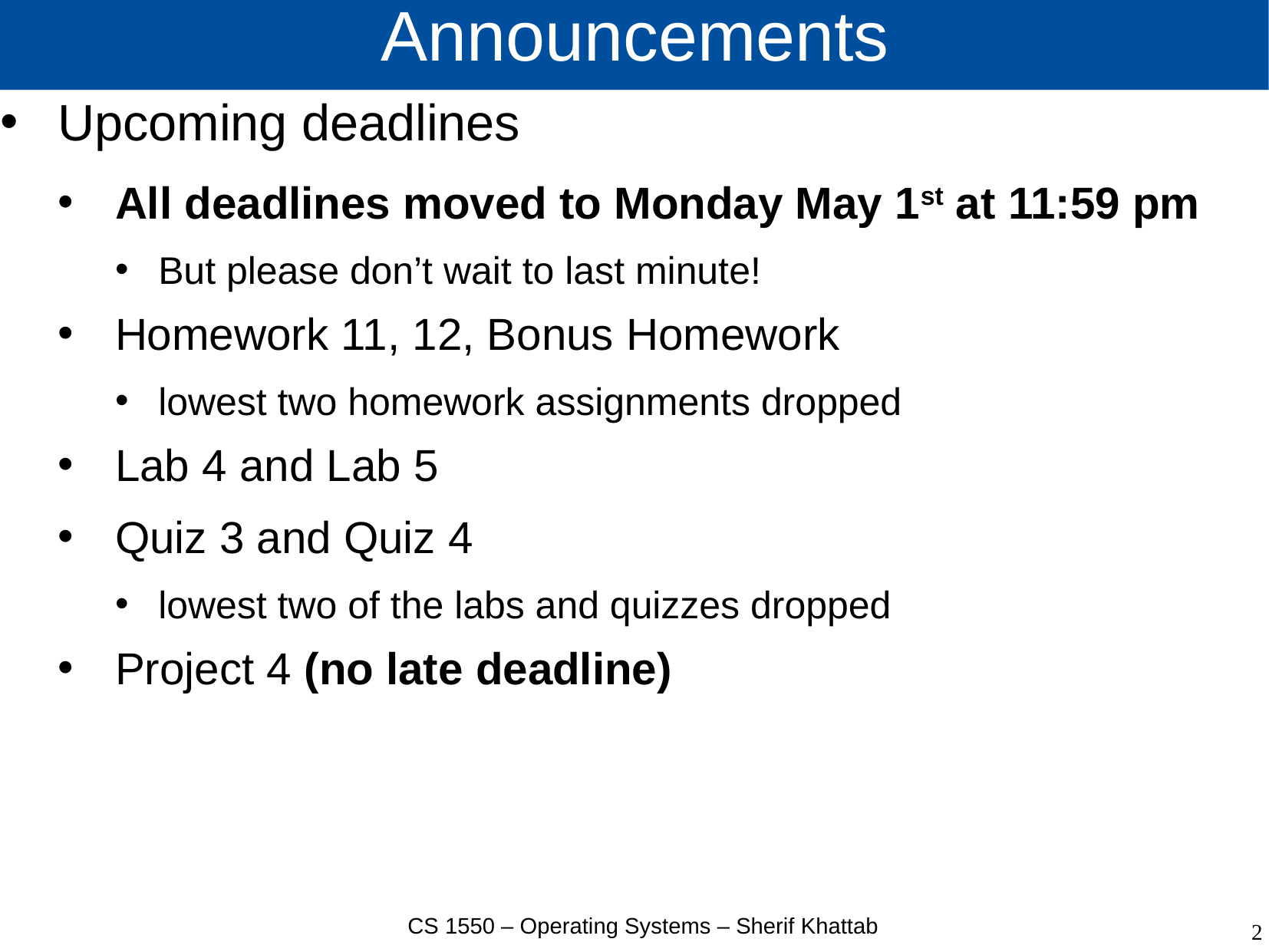

# Announcements
Upcoming deadlines
All deadlines moved to Monday May 1st at 11:59 pm
But please don’t wait to last minute!
Homework 11, 12, Bonus Homework
lowest two homework assignments dropped
Lab 4 and Lab 5
Quiz 3 and Quiz 4
lowest two of the labs and quizzes dropped
Project 4 (no late deadline)
CS 1550 – Operating Systems – Sherif Khattab
2